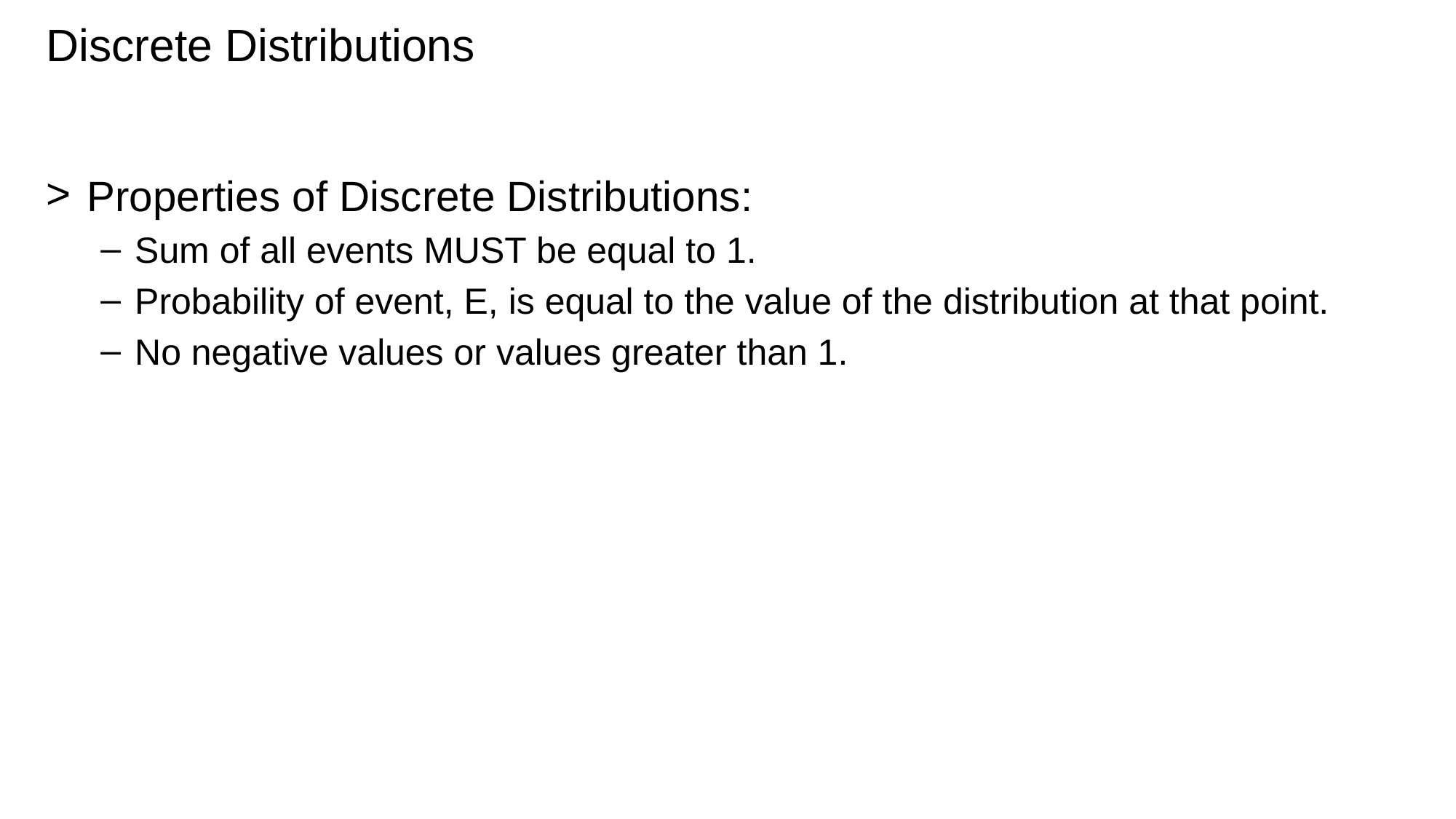

Discrete Distributions
Properties of Discrete Distributions:
Sum of all events MUST be equal to 1.
Probability of event, E, is equal to the value of the distribution at that point.
No negative values or values greater than 1.